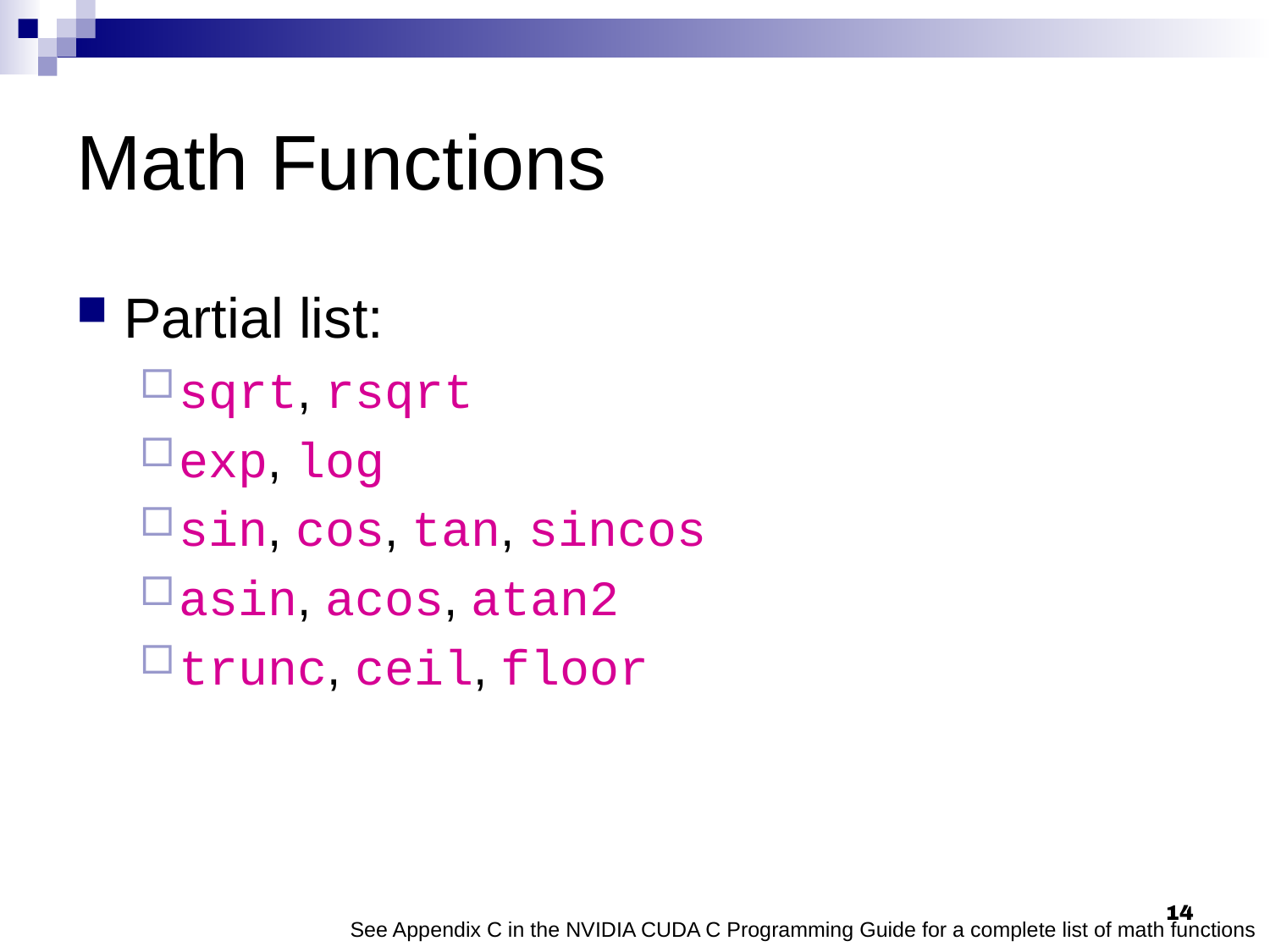

# Math Functions
Partial list:
sqrt, rsqrt
exp, log
sin, cos, tan, sincos
asin, acos, atan2
trunc, ceil, floor

14
See Appendix C in the NVIDIA CUDA C Programming Guide for a complete list of math functions